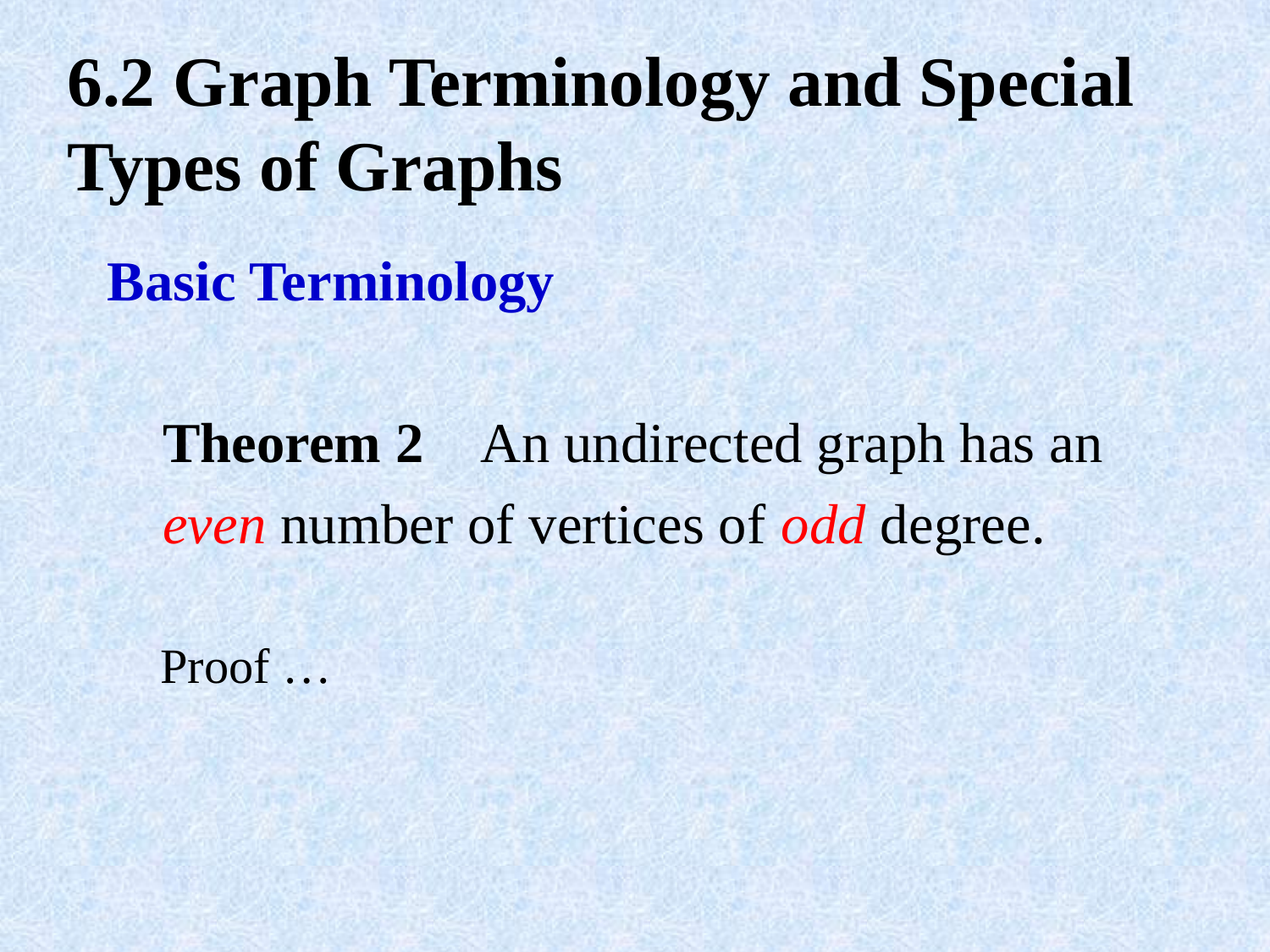

6.2 Graph Terminology and Special Types of Graphs
Basic Terminology
Theorem 2    An undirected graph has an even number of vertices of odd degree.
Proof …